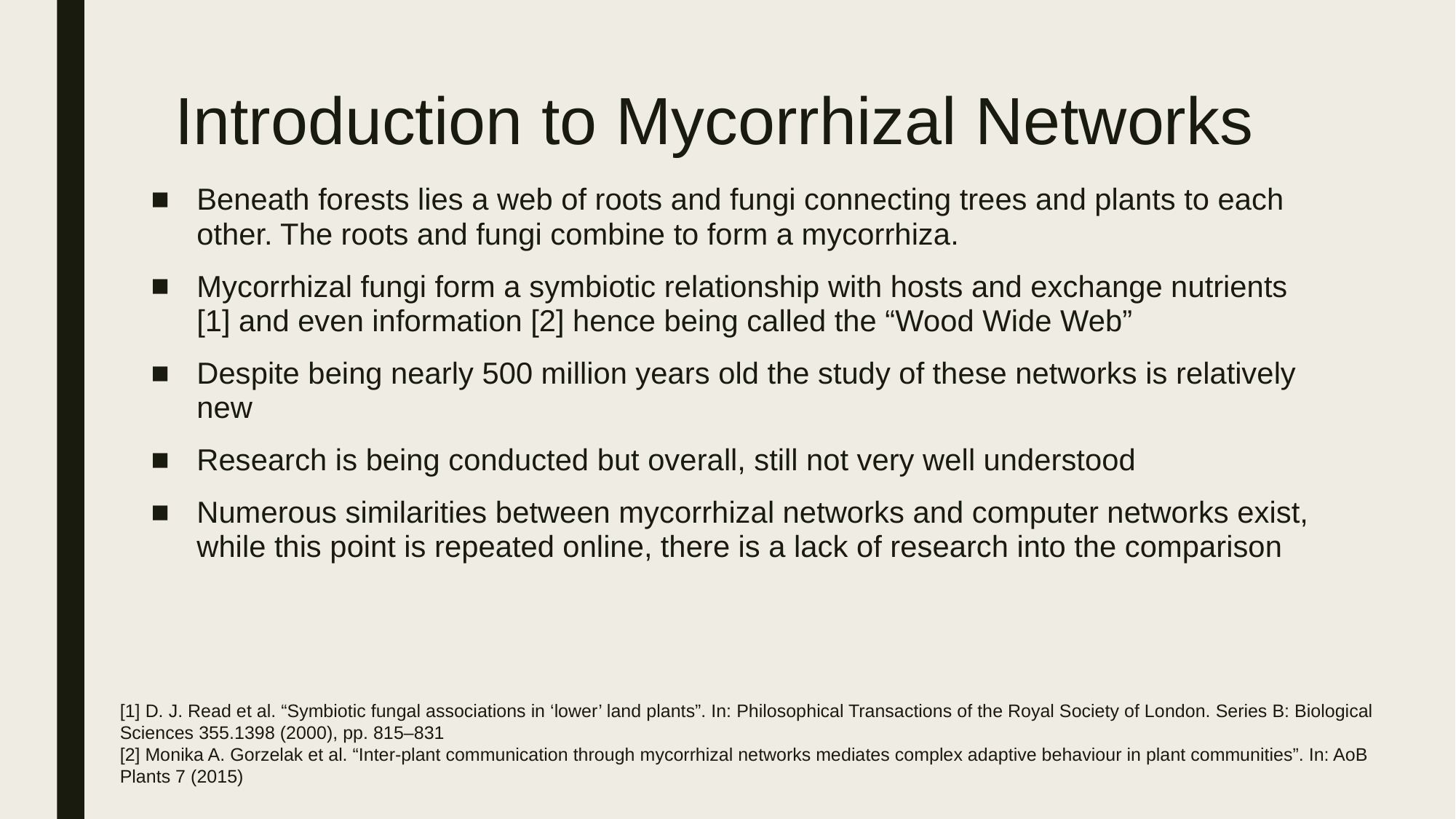

# Introduction to Mycorrhizal Networks
Beneath forests lies a web of roots and fungi connecting trees and plants to each other. The roots and fungi combine to form a mycorrhiza.
Mycorrhizal fungi form a symbiotic relationship with hosts and exchange nutrients [1] and even information [2] hence being called the “Wood Wide Web”
Despite being nearly 500 million years old the study of these networks is relatively new
Research is being conducted but overall, still not very well understood
Numerous similarities between mycorrhizal networks and computer networks exist, while this point is repeated online, there is a lack of research into the comparison

[1] D. J. Read et al. “Symbiotic fungal associations in ‘lower’ land plants”. In: Philosophical Transactions of the Royal Society of London. Series B: Biological Sciences 355.1398 (2000), pp. 815–831
[2] Monika A. Gorzelak et al. “Inter-plant communication through mycorrhizal networks mediates complex adaptive behaviour in plant communities”. In: AoB Plants 7 (2015)